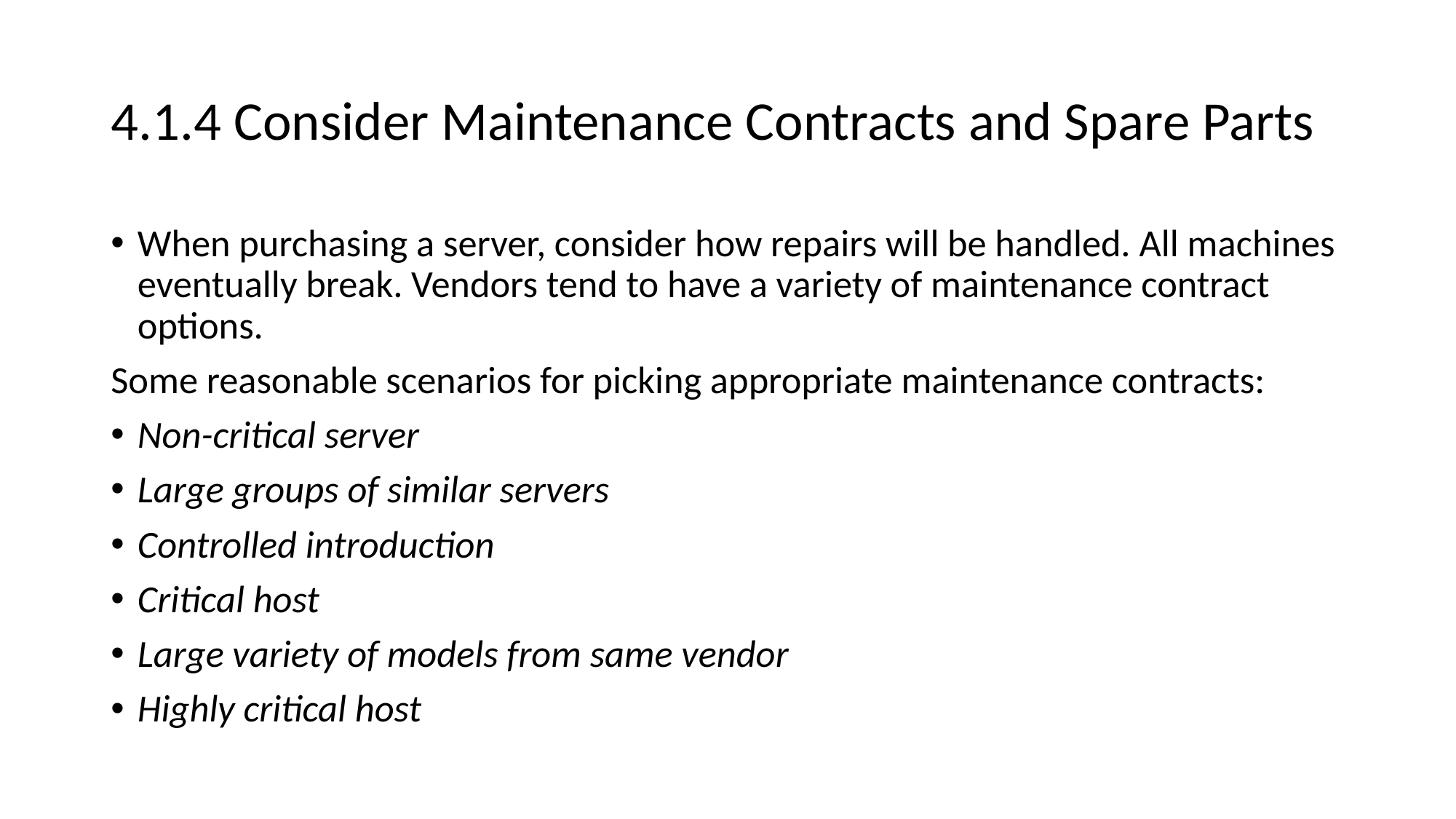

# 4.1.4 Consider Maintenance Contracts and Spare Parts
When purchasing a server, consider how repairs will be handled. All machines eventually break. Vendors tend to have a variety of maintenance contract options.
Some reasonable scenarios for picking appropriate maintenance contracts:
Non-critical server
Large groups of similar servers
Controlled introduction
Critical host
Large variety of models from same vendor
Highly critical host